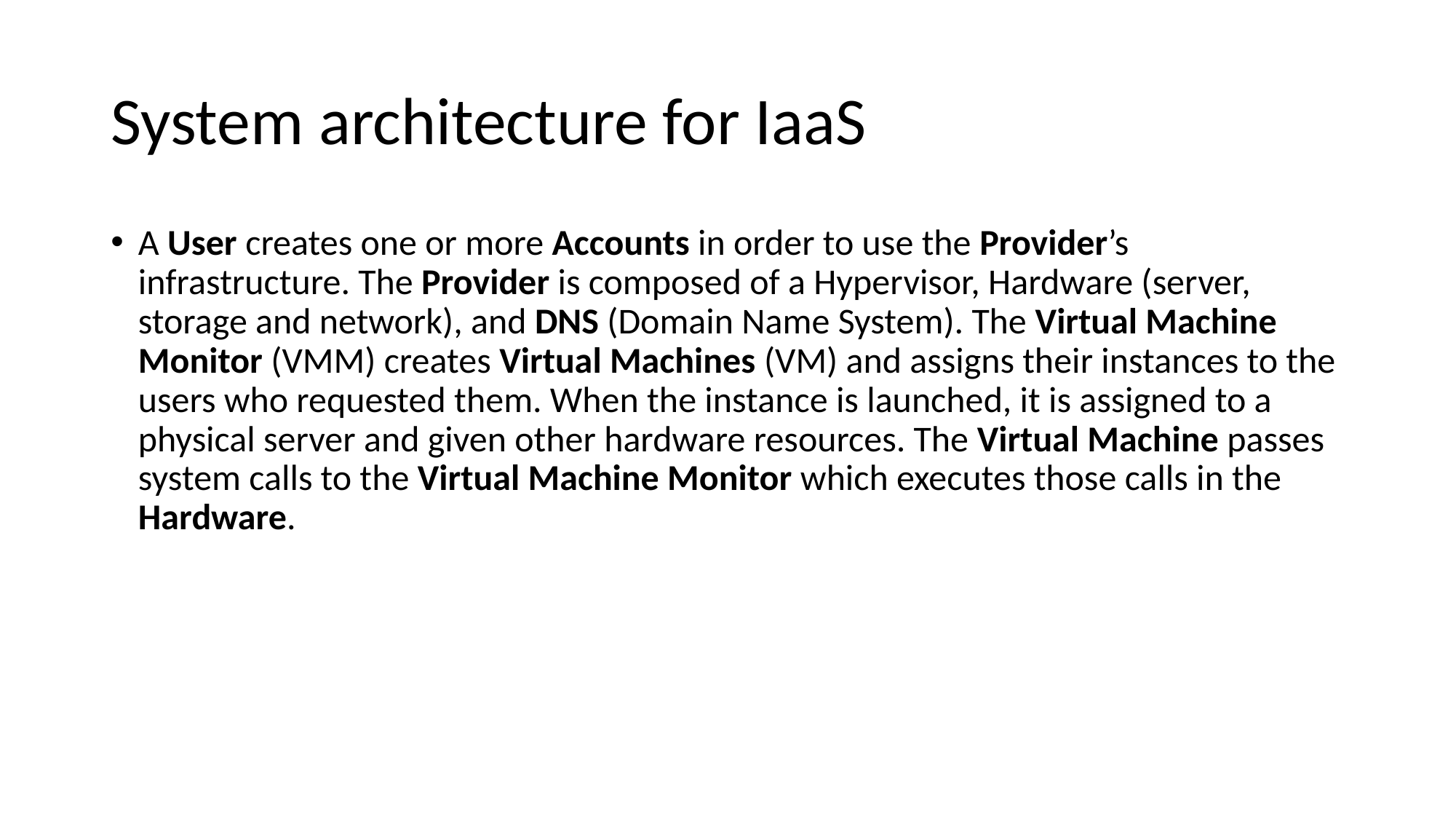

# System architecture for IaaS
A User creates one or more Accounts in order to use the Provider’s infrastructure. The Provider is composed of a Hypervisor, Hardware (server, storage and network), and DNS (Domain Name System). The Virtual Machine Monitor (VMM) creates Virtual Machines (VM) and assigns their instances to the users who requested them. When the instance is launched, it is assigned to a physical server and given other hardware resources. The Virtual Machine passes system calls to the Virtual Machine Monitor which executes those calls in the Hardware.